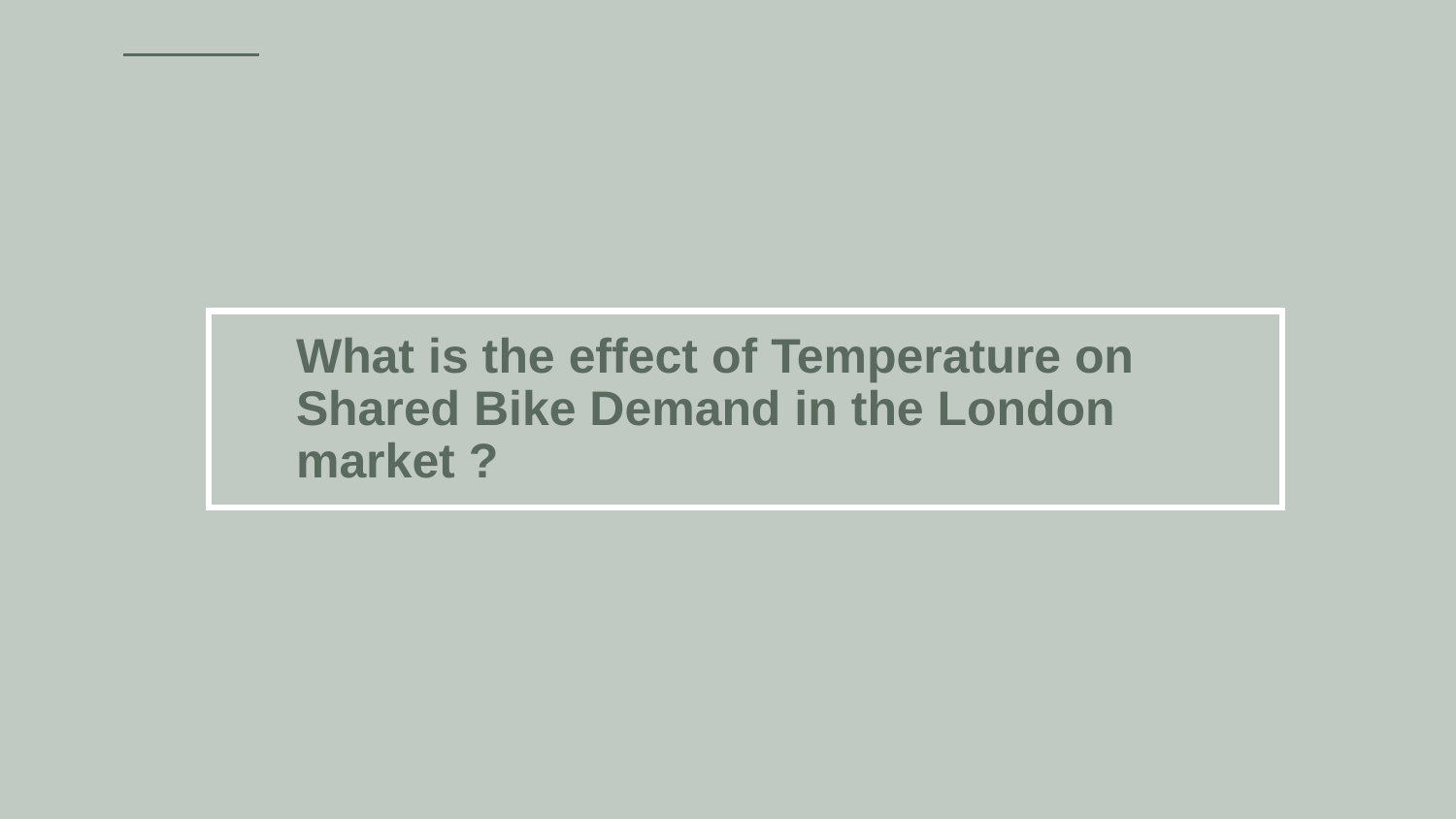

What is the effect of Temperature on Shared Bike Demand in the London market ?